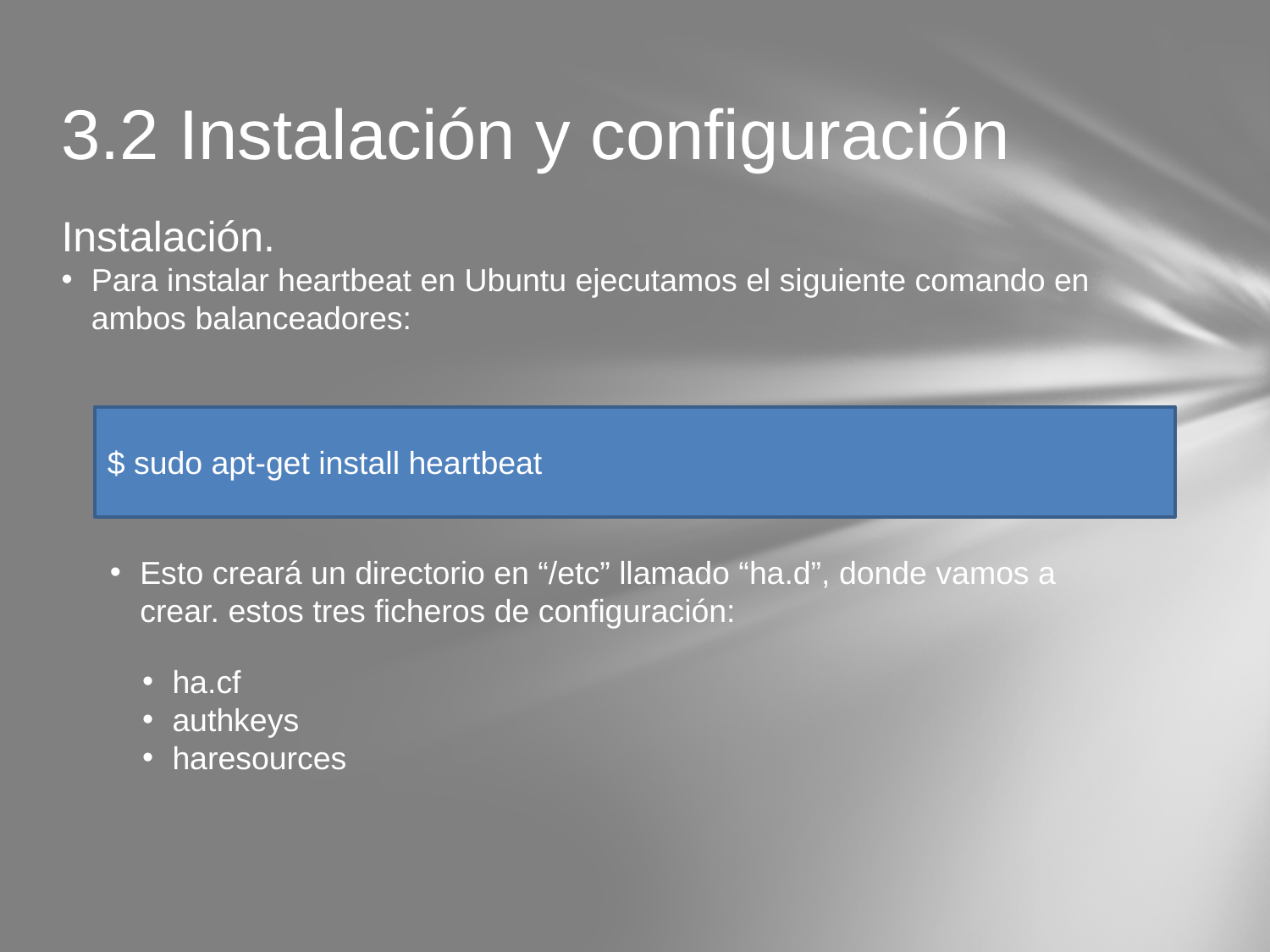

3.2 Instalación y configuración
Instalación.
Para instalar heartbeat en Ubuntu ejecutamos el siguiente comando en ambos balanceadores:

$ sudo apt-get install heartbeat
Esto creará un directorio en “/etc” llamado “ha.d”, donde vamos a crear. estos tres ficheros de configuración:
ha.cf
authkeys
haresources